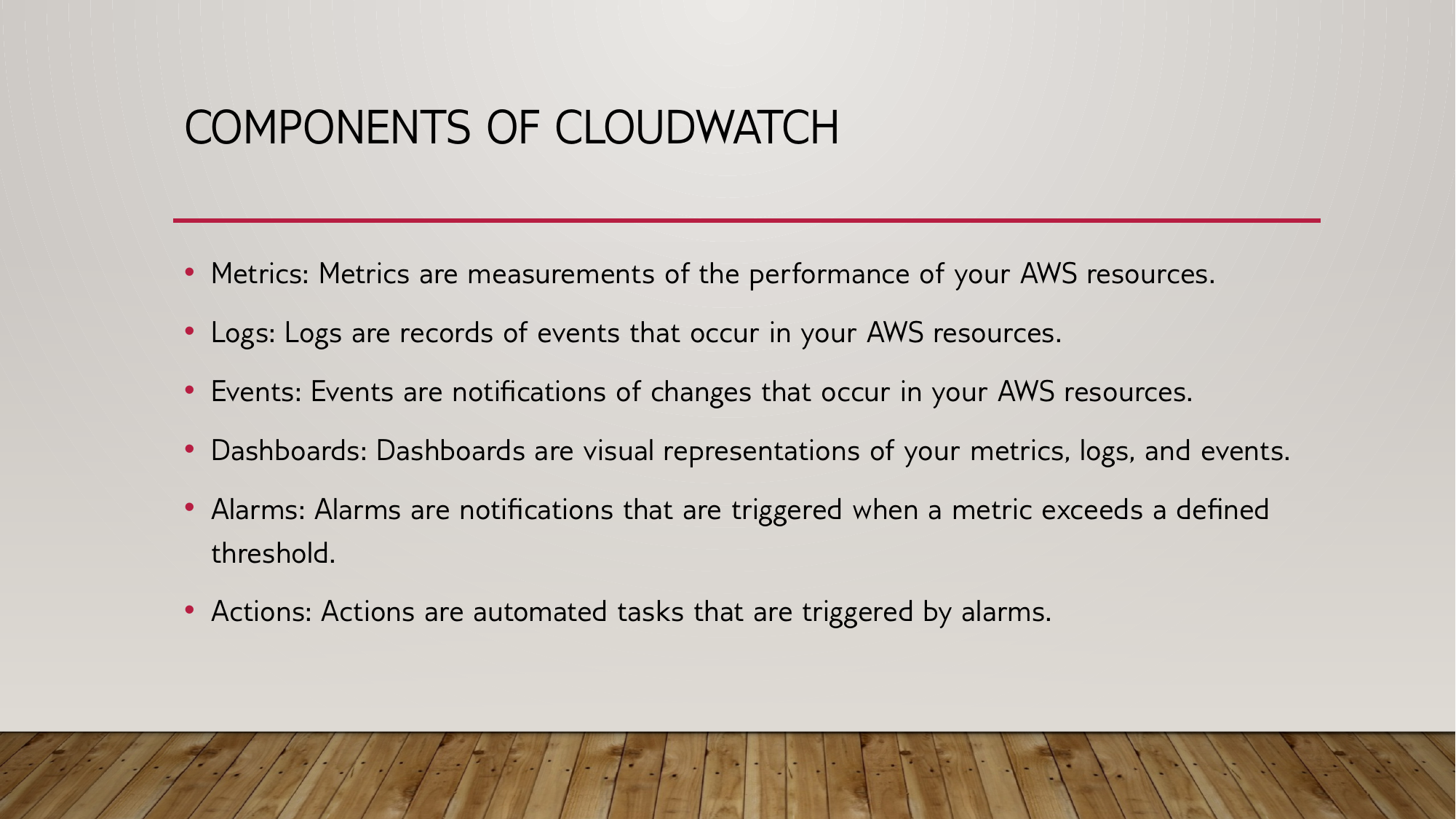

# Components of CloudWatch
Metrics: Metrics are measurements of the performance of your AWS resources.
Logs: Logs are records of events that occur in your AWS resources.
Events: Events are notifications of changes that occur in your AWS resources.
Dashboards: Dashboards are visual representations of your metrics, logs, and events.
Alarms: Alarms are notifications that are triggered when a metric exceeds a defined threshold.
Actions: Actions are automated tasks that are triggered by alarms.